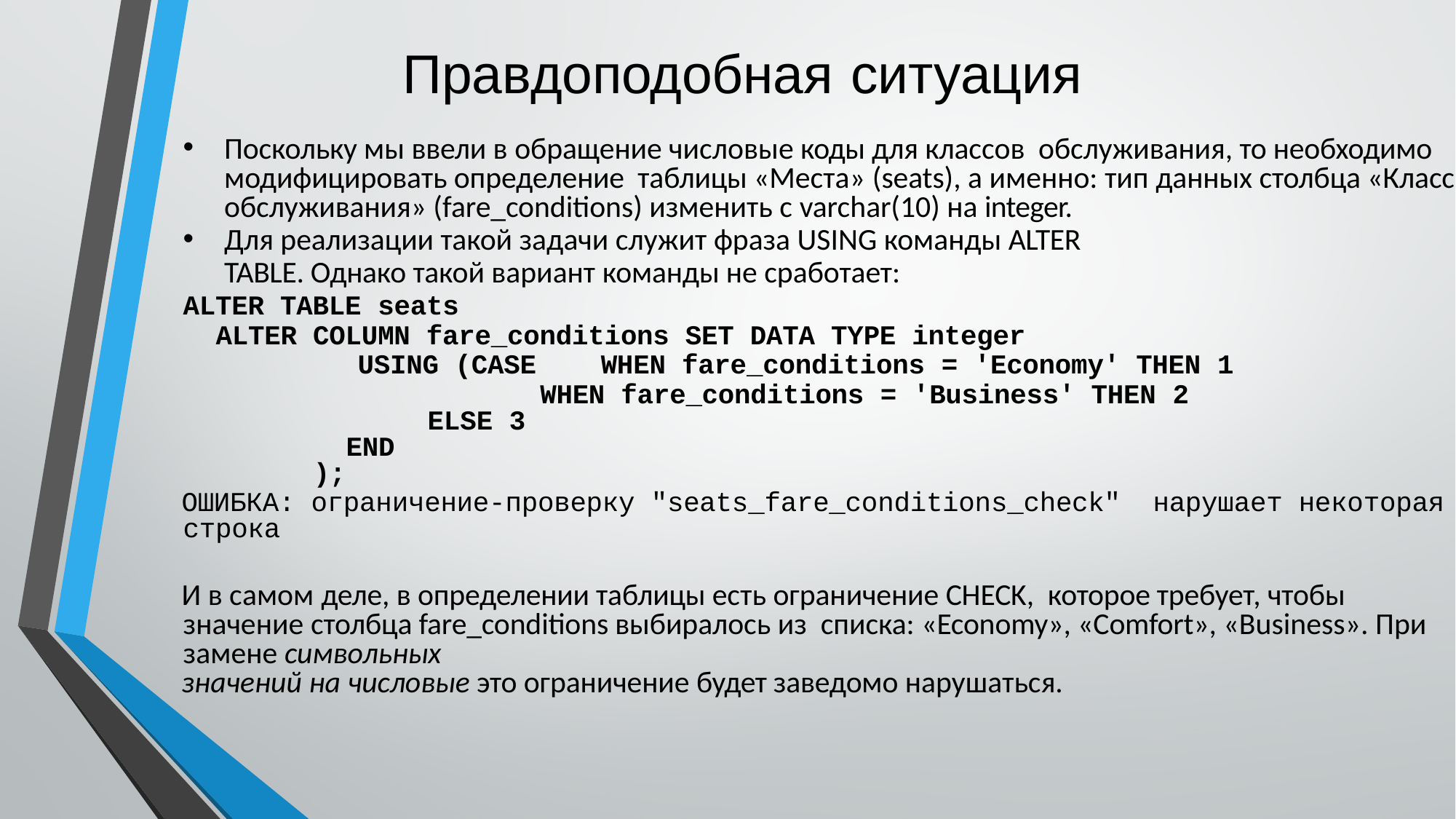

# Правдоподобная ситуация
Поскольку мы ввели в обращение числовые коды для классов  обслуживания, то необходимо модифицировать определение  таблицы «Места» (seats), а именно: тип данных столбца «Класс  обслуживания» (fare_conditions) изменить с varchar(10) на integer.
Для реализации такой задачи служит фраза USING команды ALTER
TABLE. Однако такой вариант команды не сработает:
ALTER TABLE seats
ALTER COLUMN fare_conditions SET DATA TYPE integer
		USING (CASE    WHEN fare_conditions = 'Economy' THEN 1
                    WHEN fare_conditions = 'Business' THEN 2
ELSE 3
END
);
ОШИБКА: ограничение-проверку "seats_fare_conditions_check"  нарушает некоторая строка

И в самом деле, в определении таблицы есть ограничение CHECK,  которое требует, чтобы значение столбца fare_conditions выбиралось из  списка: «Economy», «Comfort», «Business». При замене символьных
значений на числовые это ограничение будет заведомо нарушаться.